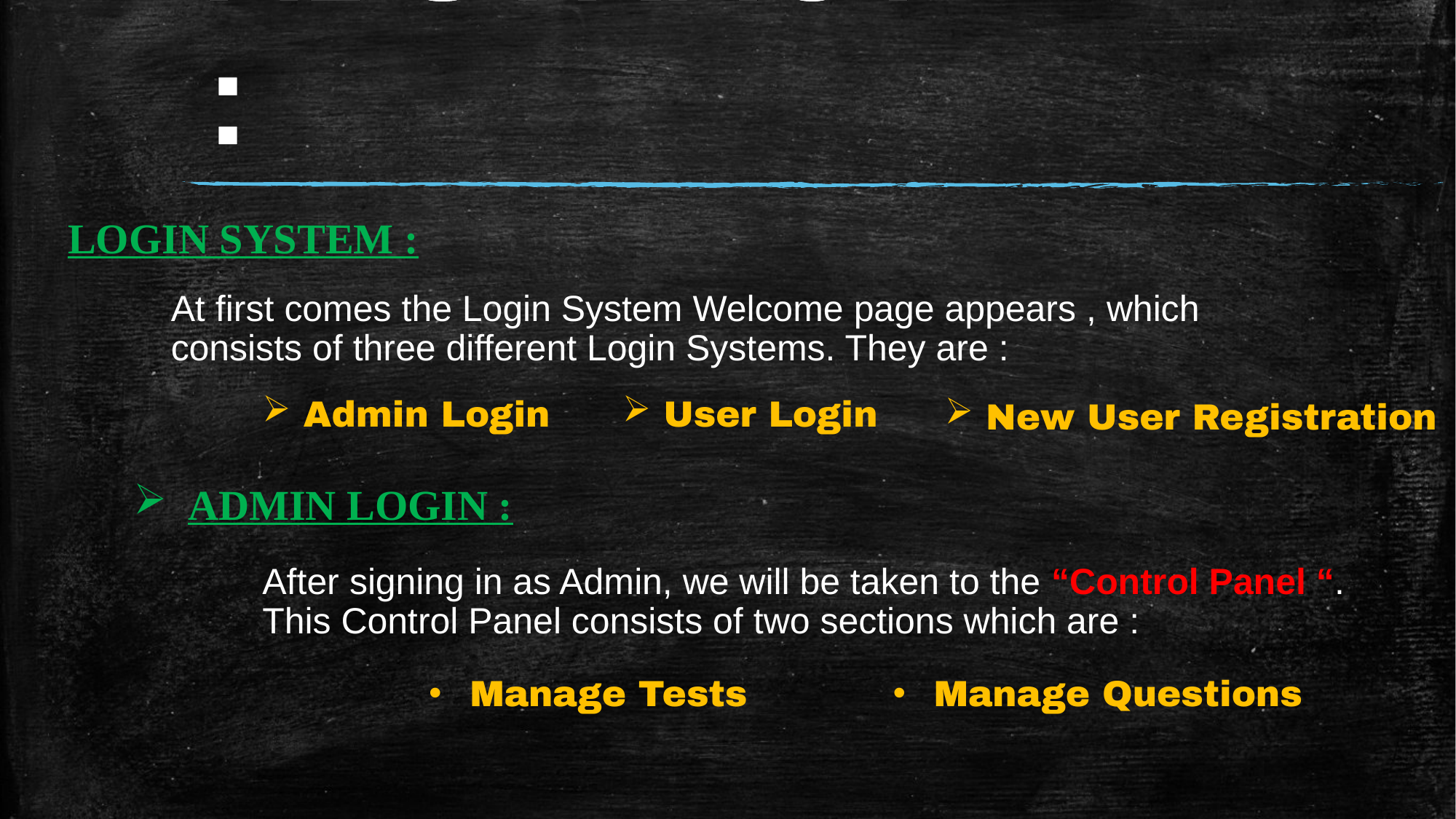

# ABSTRACT :
LOGIN SYSTEM :
At first comes the Login System Welcome page appears , which consists of three different Login Systems. They are :
User Login
Admin Login
New User Registration
ADMIN LOGIN :
After signing in as Admin, we will be taken to the “Control Panel “. This Control Panel consists of two sections which are :
Manage Tests
Manage Questions